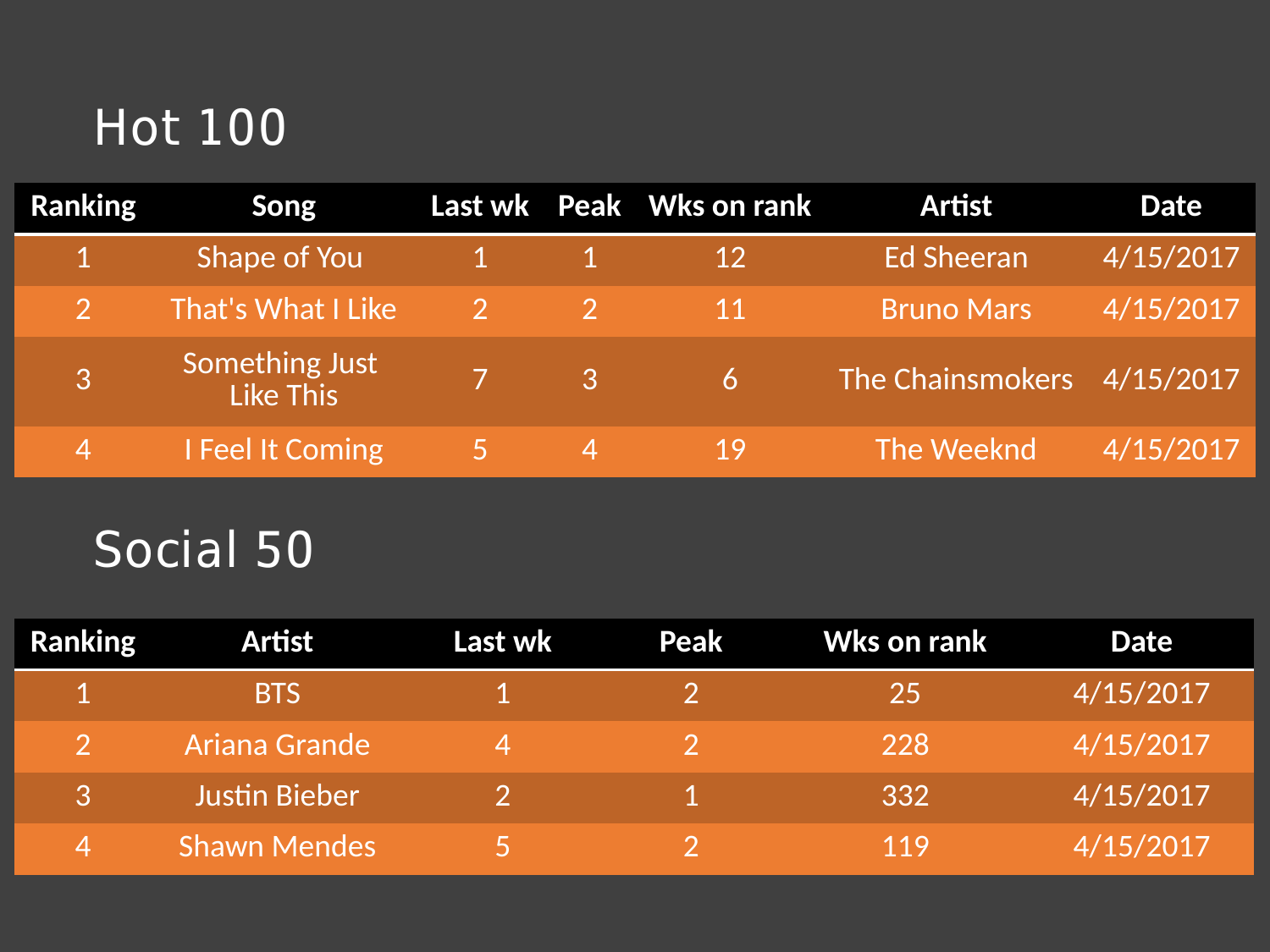

Hot 100
| Ranking | Song | Last wk | Peak | Wks on rank | Artist | Date |
| --- | --- | --- | --- | --- | --- | --- |
| 1 | Shape of You | 1 | 1 | 12 | Ed Sheeran | 4/15/2017 |
| 2 | That's What I Like | 2 | 2 | 11 | Bruno Mars | 4/15/2017 |
| 3 | Something Just Like This | 7 | 3 | 6 | The Chainsmokers | 4/15/2017 |
| 4 | I Feel It Coming | 5 | 4 | 19 | The Weeknd | 4/15/2017 |
Social 50
| Ranking | Artist | Last wk | Peak | Wks on rank | Date |
| --- | --- | --- | --- | --- | --- |
| 1 | BTS | 1 | 2 | 25 | 4/15/2017 |
| 2 | Ariana Grande | 4 | 2 | 228 | 4/15/2017 |
| 3 | Justin Bieber | 2 | 1 | 332 | 4/15/2017 |
| 4 | Shawn Mendes | 5 | 2 | 119 | 4/15/2017 |